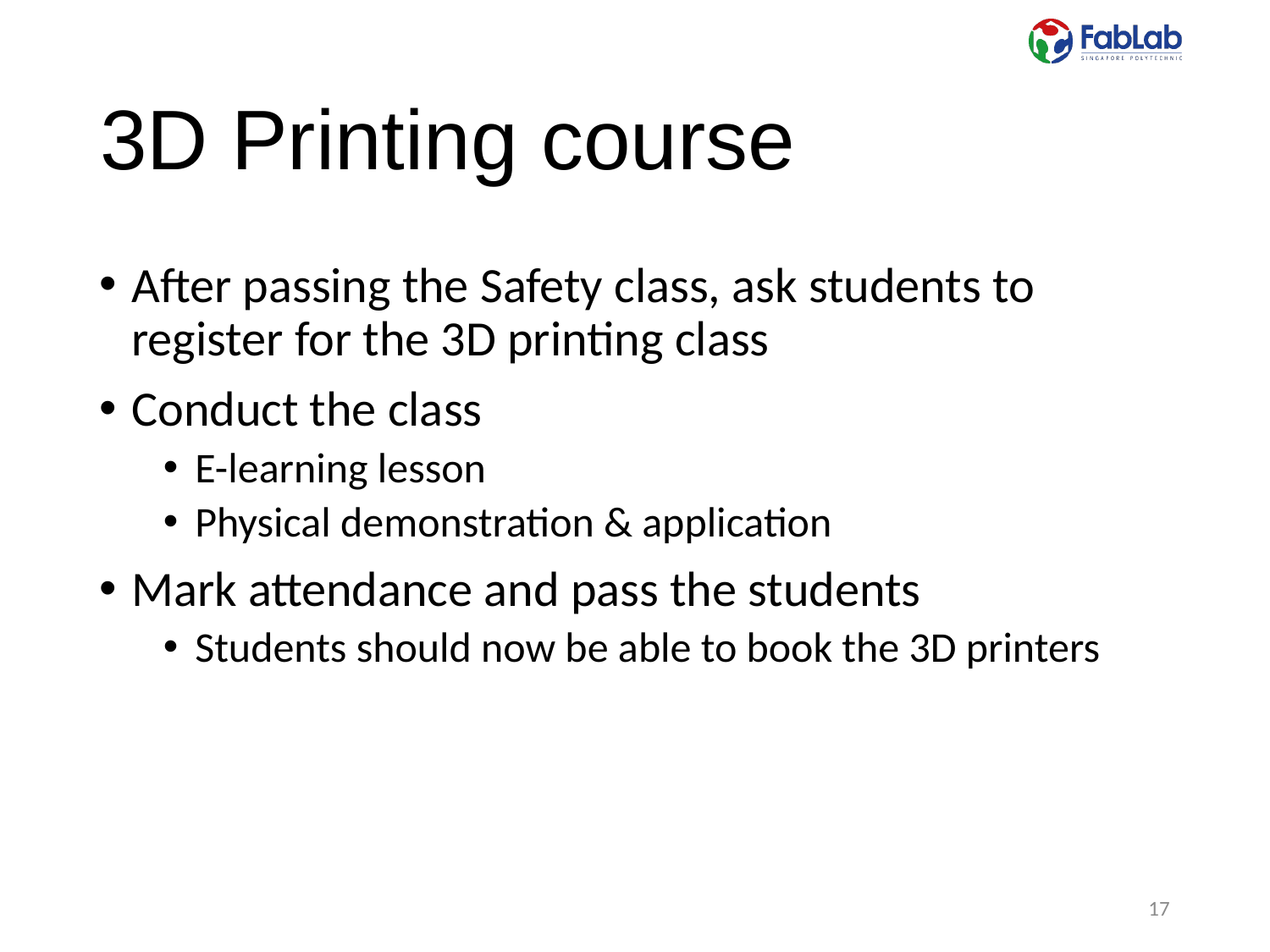

# 3D Printing course
After passing the Safety class, ask students to register for the 3D printing class
Conduct the class
E-learning lesson
Physical demonstration & application
Mark attendance and pass the students
Students should now be able to book the 3D printers
17